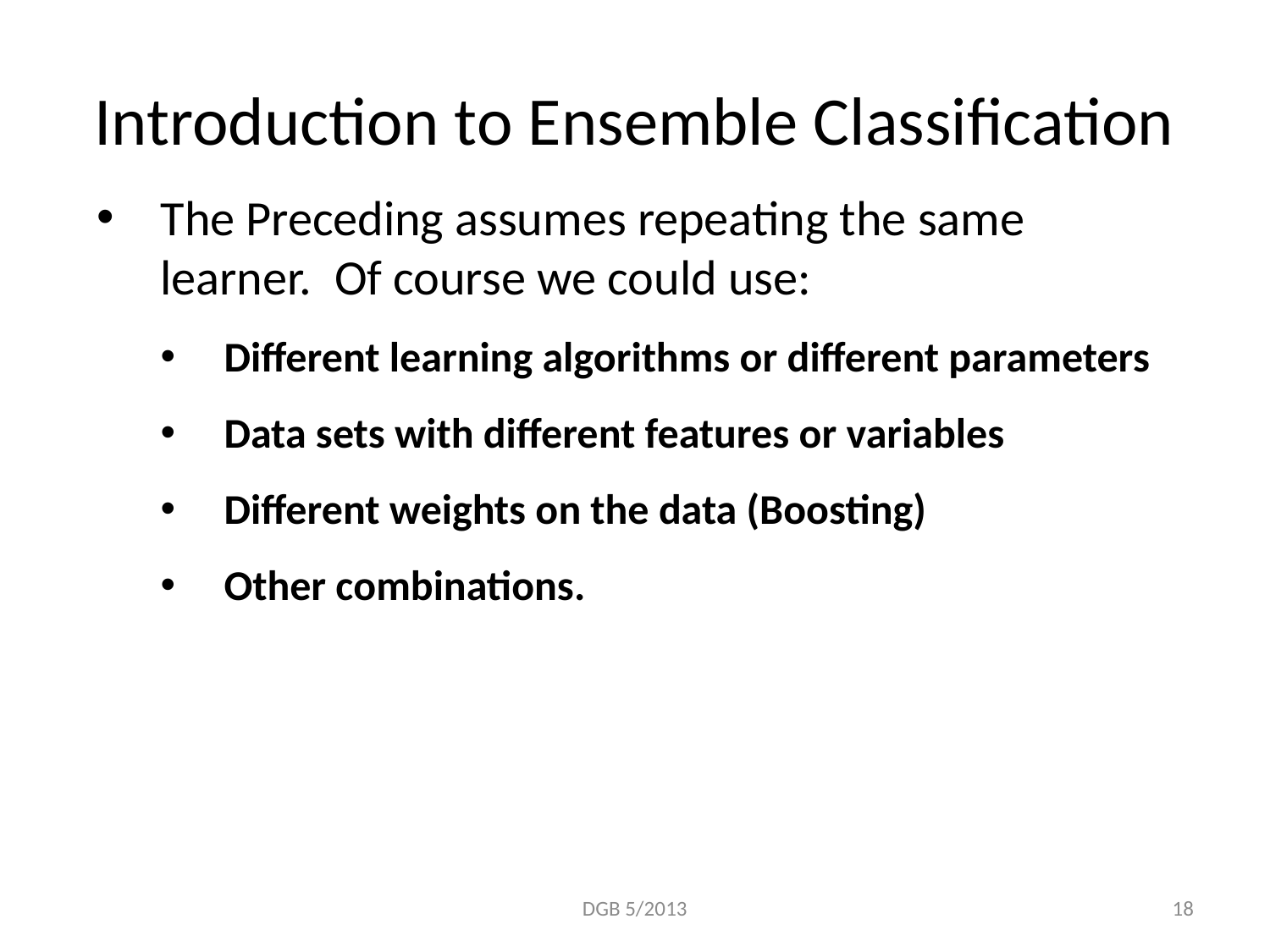

# Introduction to Ensemble Classification
The Preceding assumes repeating the same learner.  Of course we could use:
Different learning algorithms or different parameters
Data sets with different features or variables
Different weights on the data (Boosting)
Other combinations.
DGB 5/2013
18